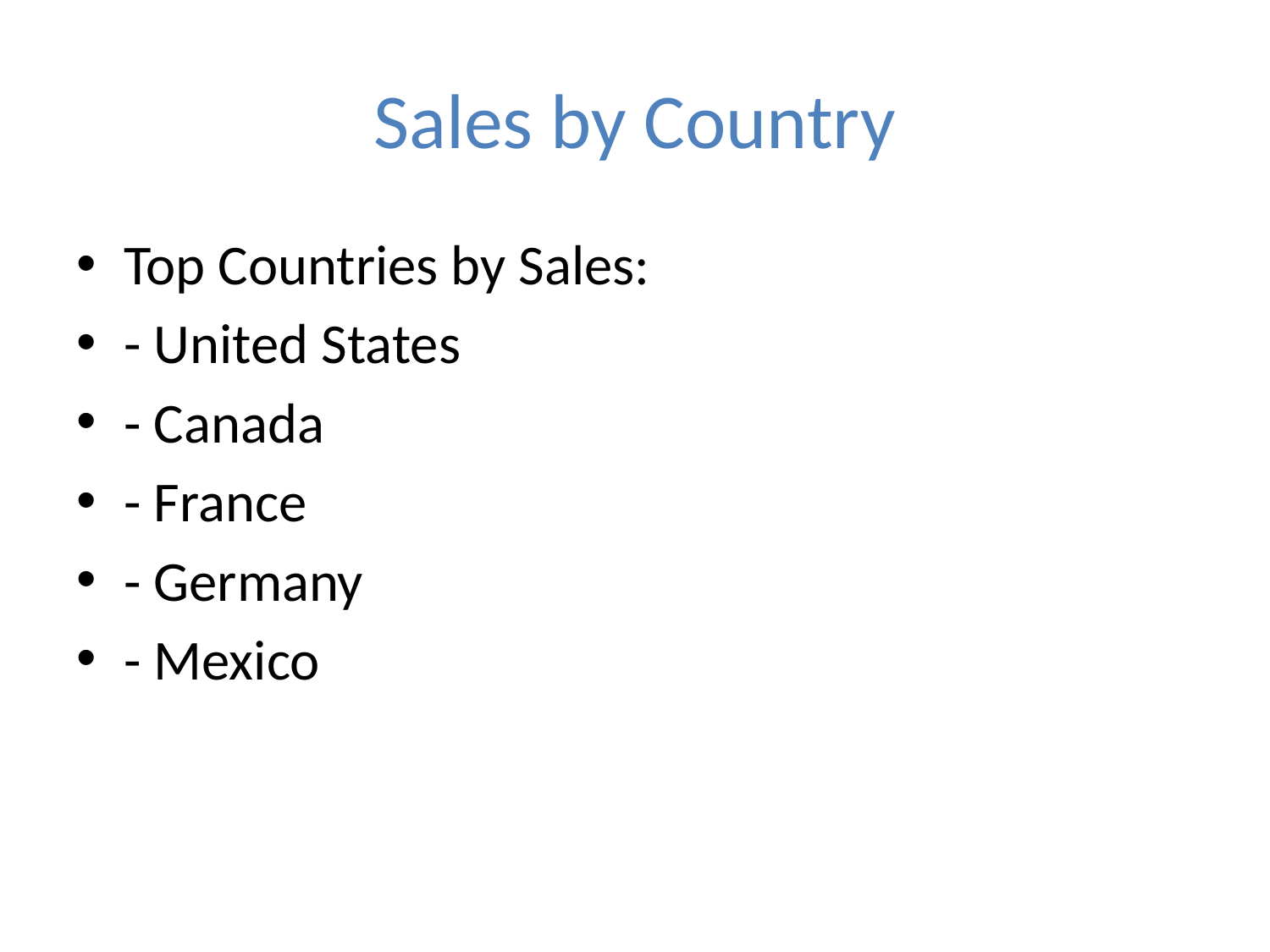

# Sales by Country
Top Countries by Sales:
- United States
- Canada
- France
- Germany
- Mexico